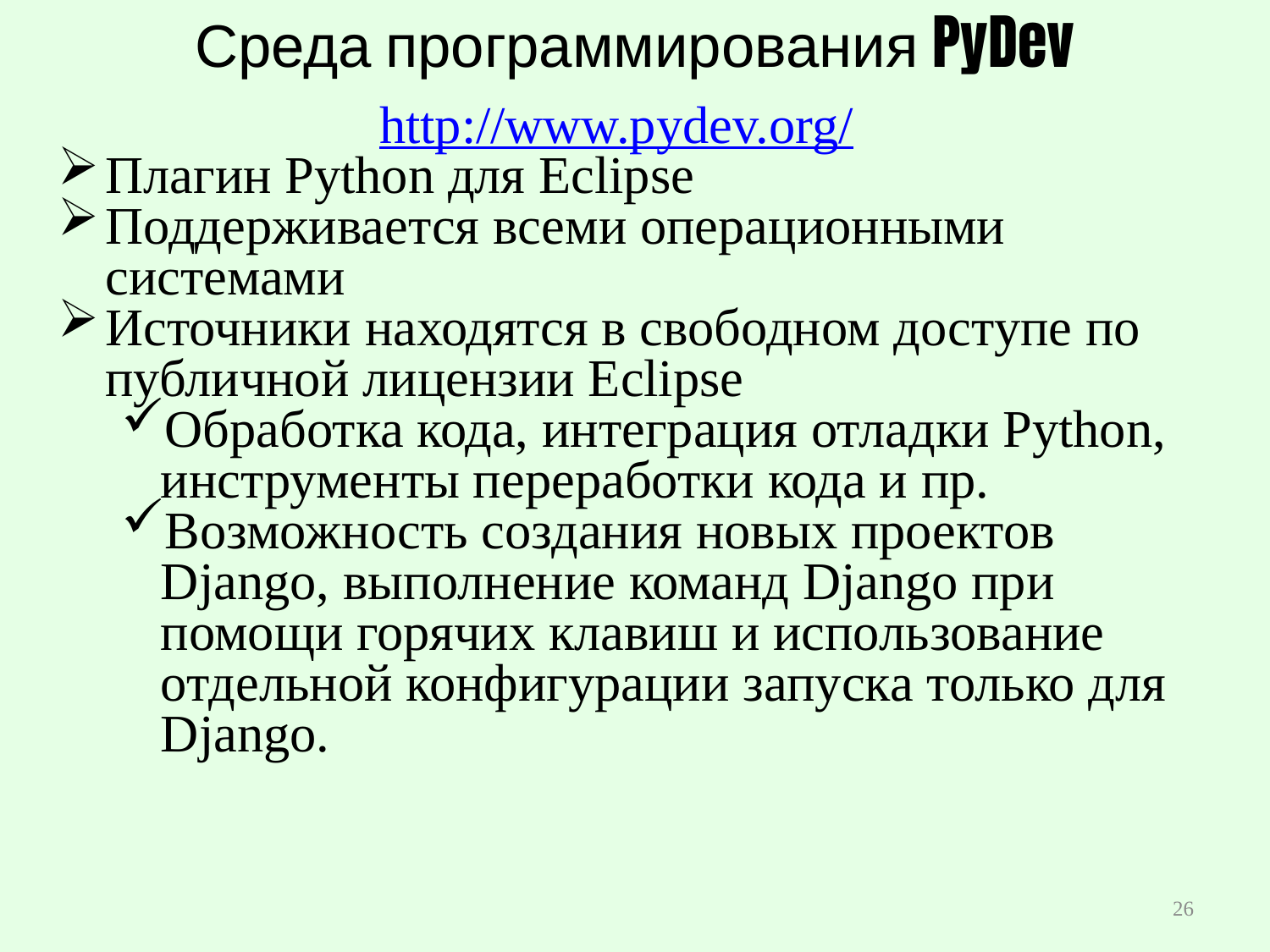

# Среда программирования PyDev
http://www.pydev.org/
Плагин Python для Eclipse
Поддерживается всеми операционными системами
Источники находятся в свободном доступе по публичной лицензии Eclipse
Обработка кода, интеграция отладки Python, инструменты переработки кода и пр.
Возможность создания новых проектов Django, выполнение команд Django при помощи горячих клавиш и использование отдельной конфигурации запуска только для Django.

26